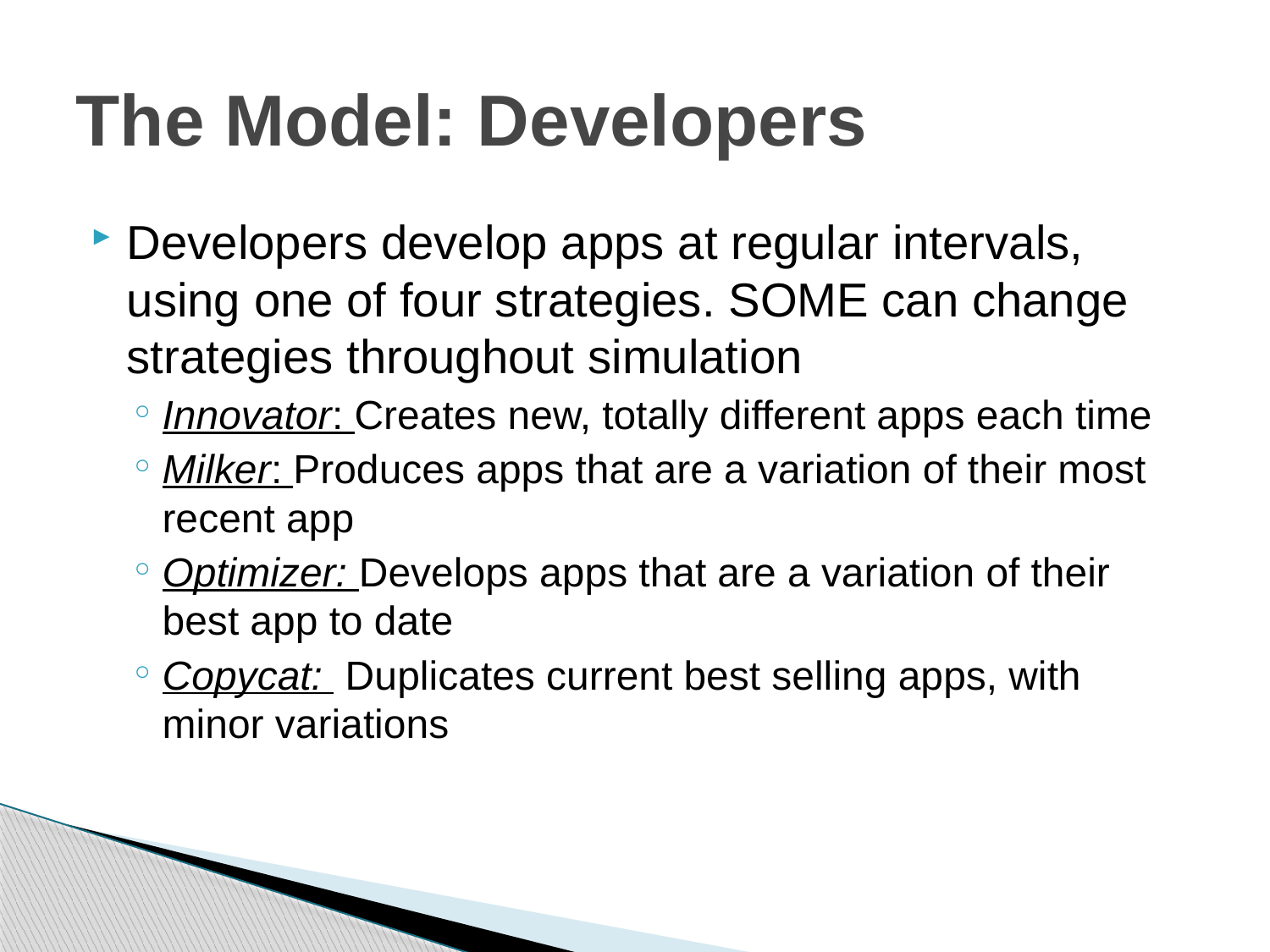

# The Model: Developers
Developers develop apps at regular intervals, using one of four strategies. SOME can change strategies throughout simulation
Innovator: Creates new, totally different apps each time
Milker: Produces apps that are a variation of their most recent app
Optimizer: Develops apps that are a variation of their best app to date
Copycat:  Duplicates current best selling apps, with minor variations